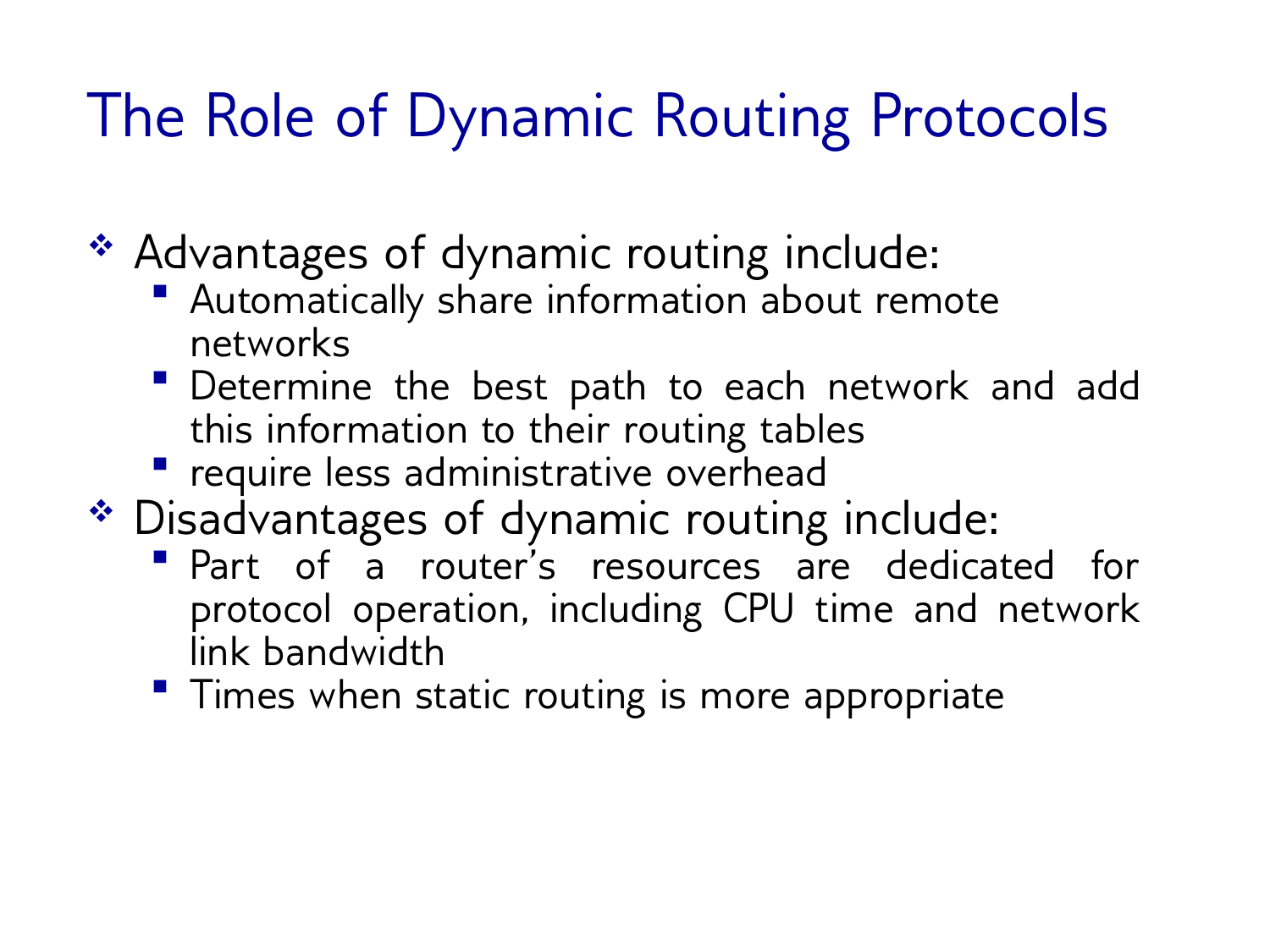

# The Role of Dynamic Routing Protocols
Advantages of dynamic routing include:
Automatically share information about remote networks
Determine the best path to each network and add this information to their routing tables
require less administrative overhead
Disadvantages of dynamic routing include:
Part of a router’s resources are dedicated for protocol operation, including CPU time and network link bandwidth
Times when static routing is more appropriate